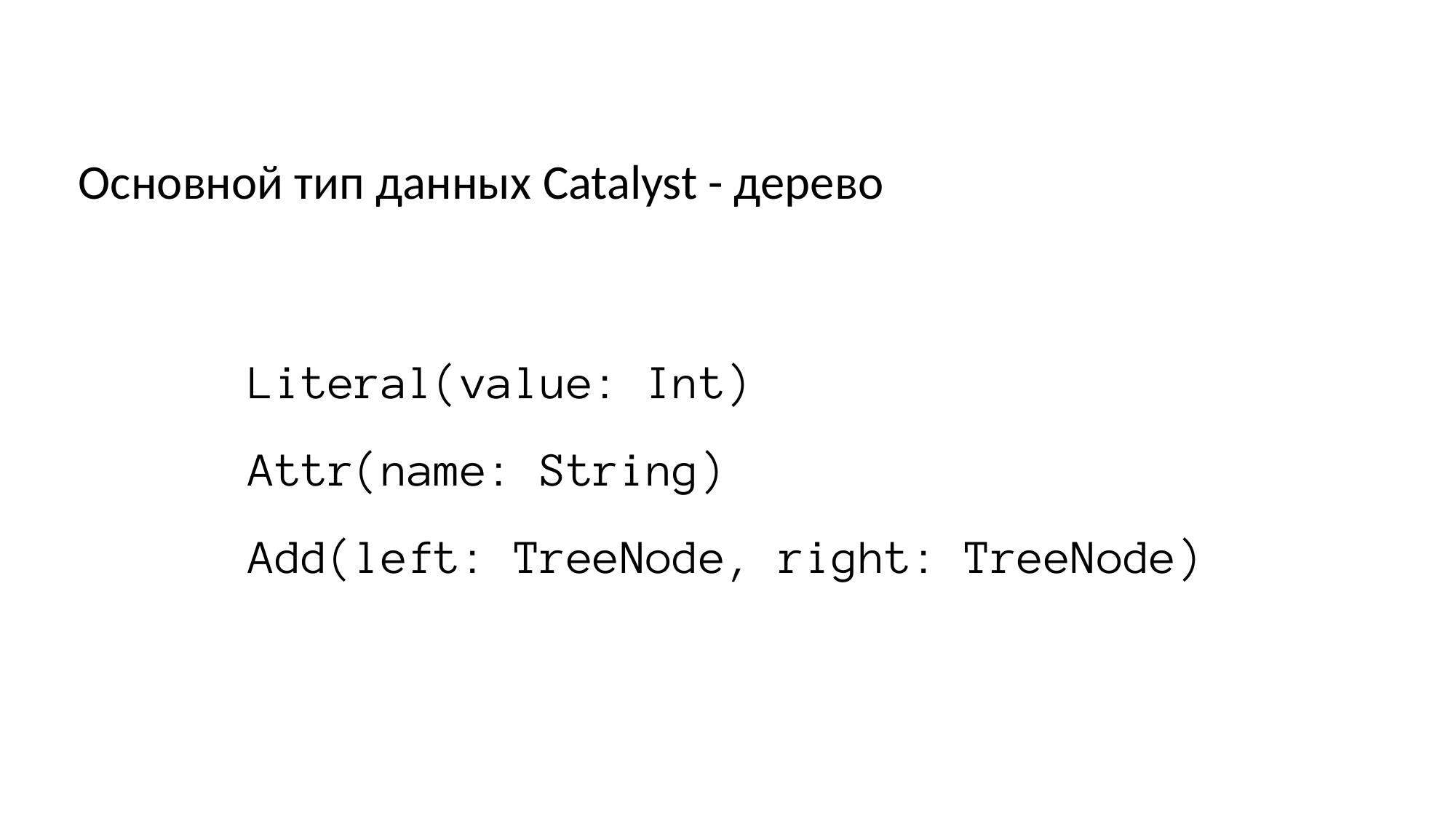

Основной тип данных Catalyst - дерево
Literal(value: Int)
Attr(name: String)
Add(left: TreeNode, right: TreeNode)